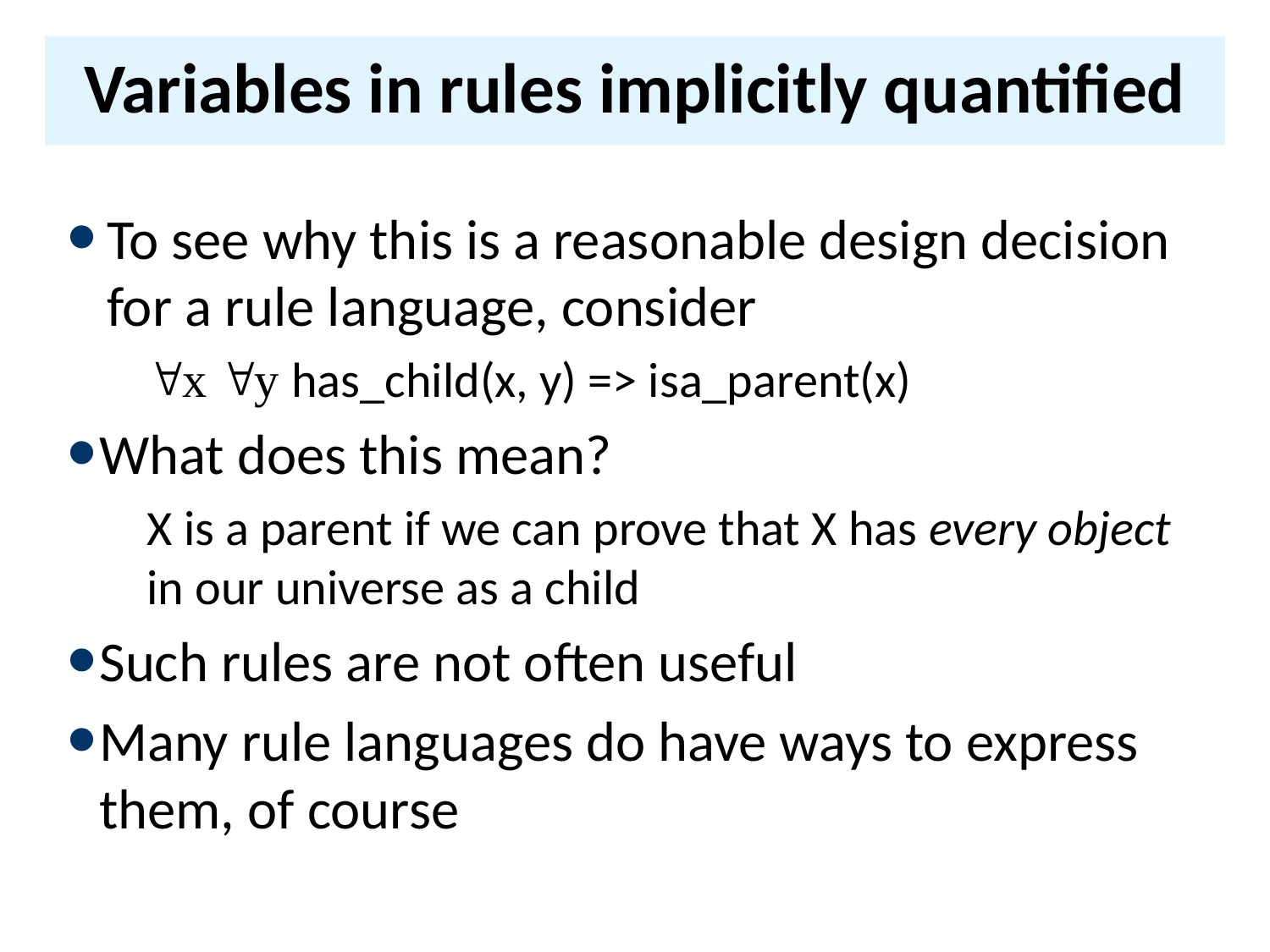

# Variables in rules implicitly quantified
To see why this is a reasonable design decision for a rule language, consider
∀x ∀y has_child(x, y) => isa_parent(x)
What does this mean?
X is a parent if we can prove that X has every object in our universe as a child
Such rules are not often useful
Many rule languages do have ways to express them, of course